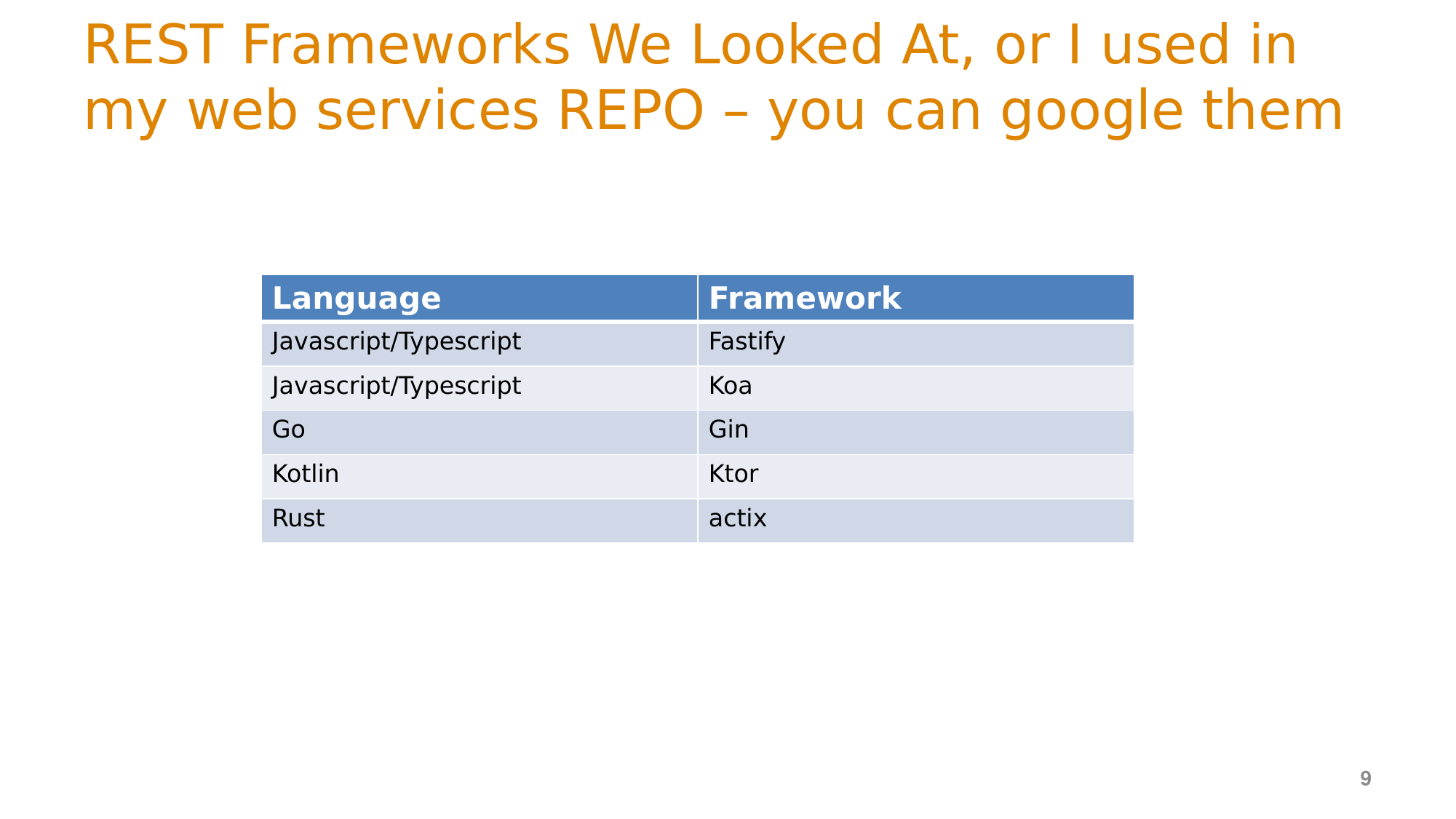

# REST Frameworks We Looked At, or I used in my web services REPO – you can google them
| Language | Framework |
| --- | --- |
| Javascript/Typescript | Fastify |
| Javascript/Typescript | Koa |
| Go | Gin |
| Kotlin | Ktor |
| Rust | actix |
9